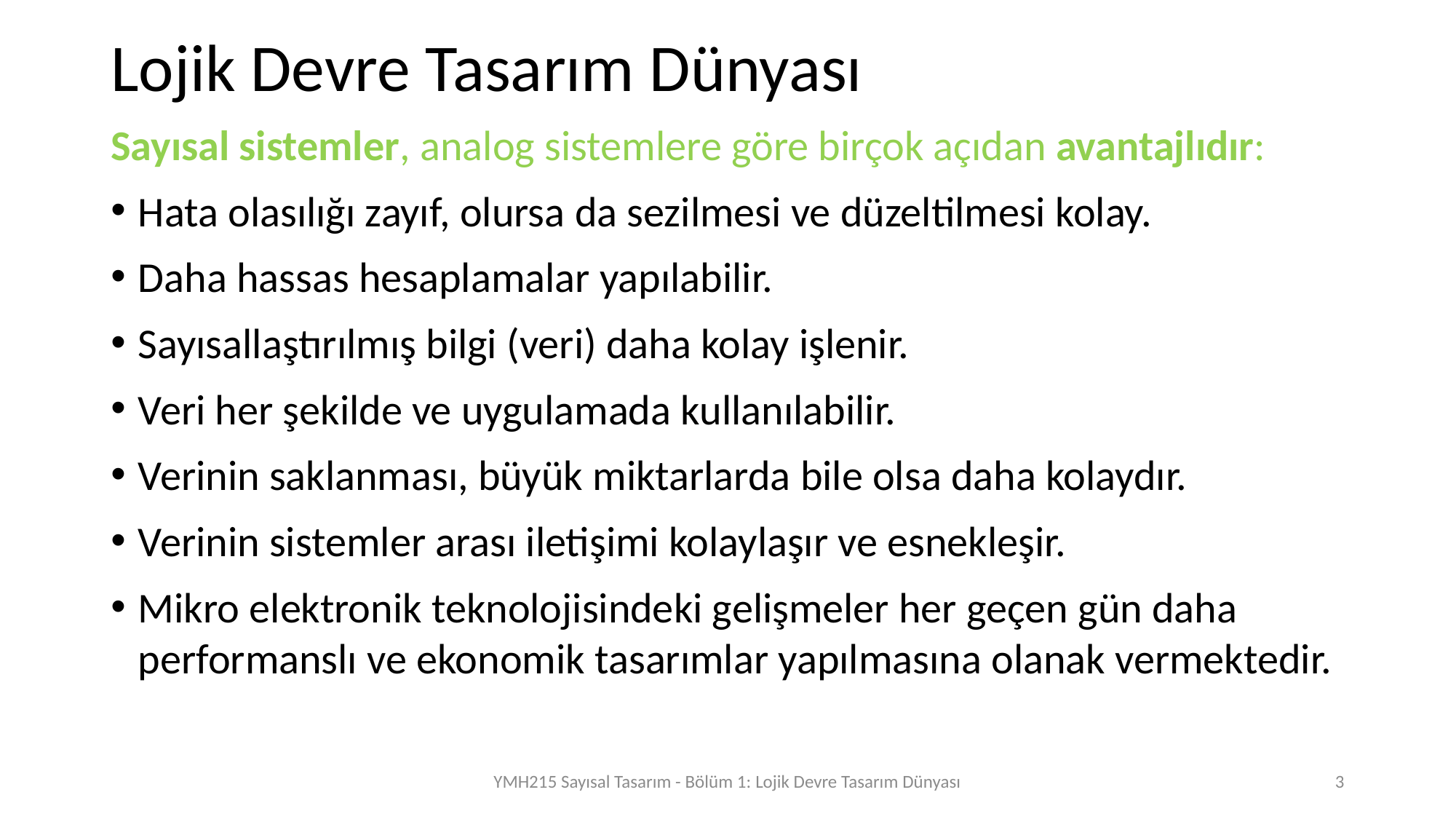

Lojik Devre Tasarım Dünyası
Sayısal sistemler, analog sistemlere göre birçok açıdan avantajlıdır:
Hata olasılığı zayıf, olursa da sezilmesi ve düzeltilmesi kolay.
Daha hassas hesaplamalar yapılabilir.
Sayısallaştırılmış bilgi (veri) daha kolay işlenir.
Veri her şekilde ve uygulamada kullanılabilir.
Verinin saklanması, büyük miktarlarda bile olsa daha kolaydır.
Verinin sistemler arası iletişimi kolaylaşır ve esnekleşir.
Mikro elektronik teknolojisindeki gelişmeler her geçen gün daha performanslı ve ekonomik tasarımlar yapılmasına olanak vermektedir.
YMH215 Sayısal Tasarım - Bölüm 1: Lojik Devre Tasarım Dünyası
3